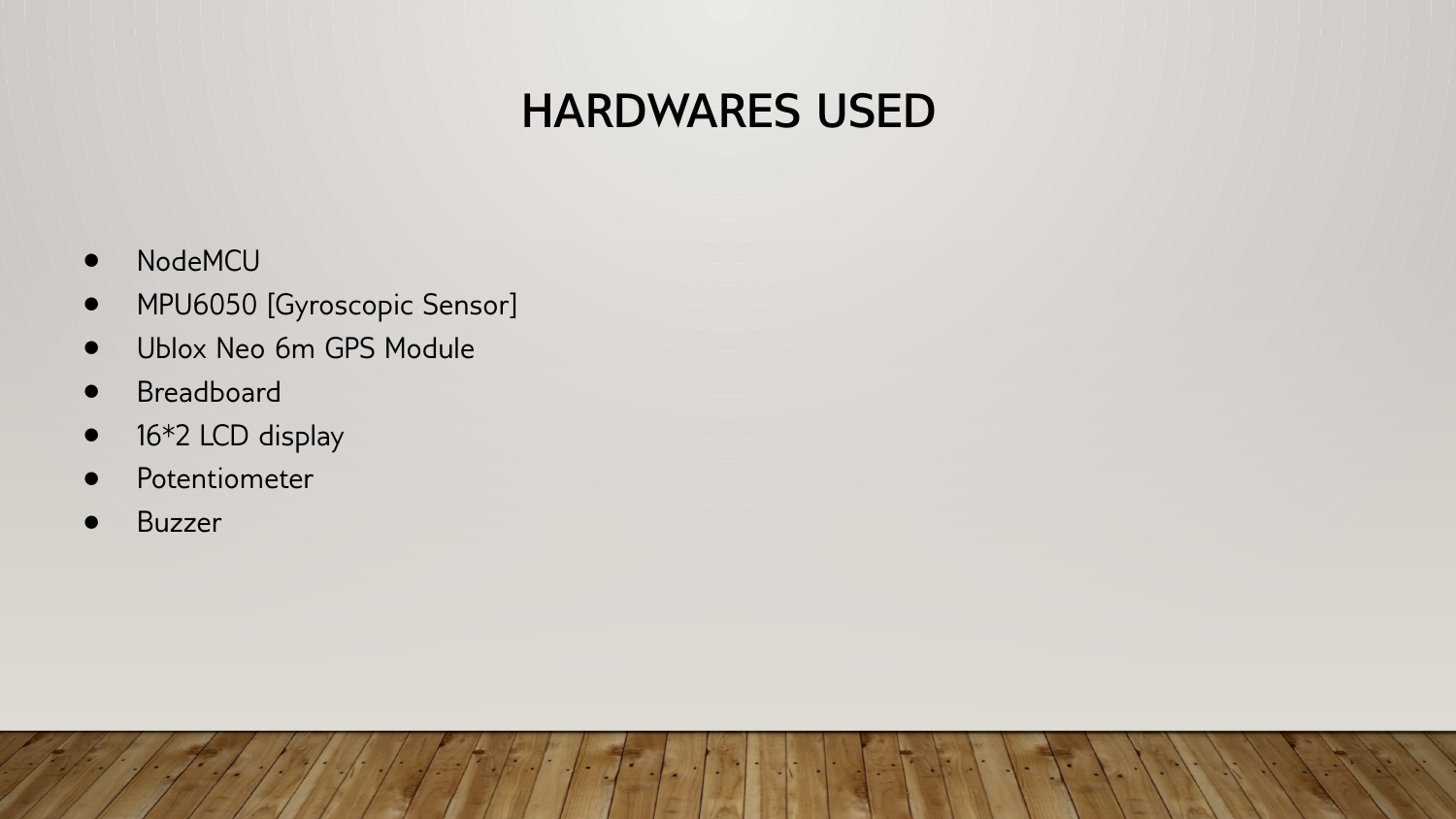

# Hardwares Used
NodeMCU
MPU6050 [Gyroscopic Sensor]
Ublox Neo 6m GPS Module
Breadboard
16*2 LCD display
Potentiometer
Buzzer